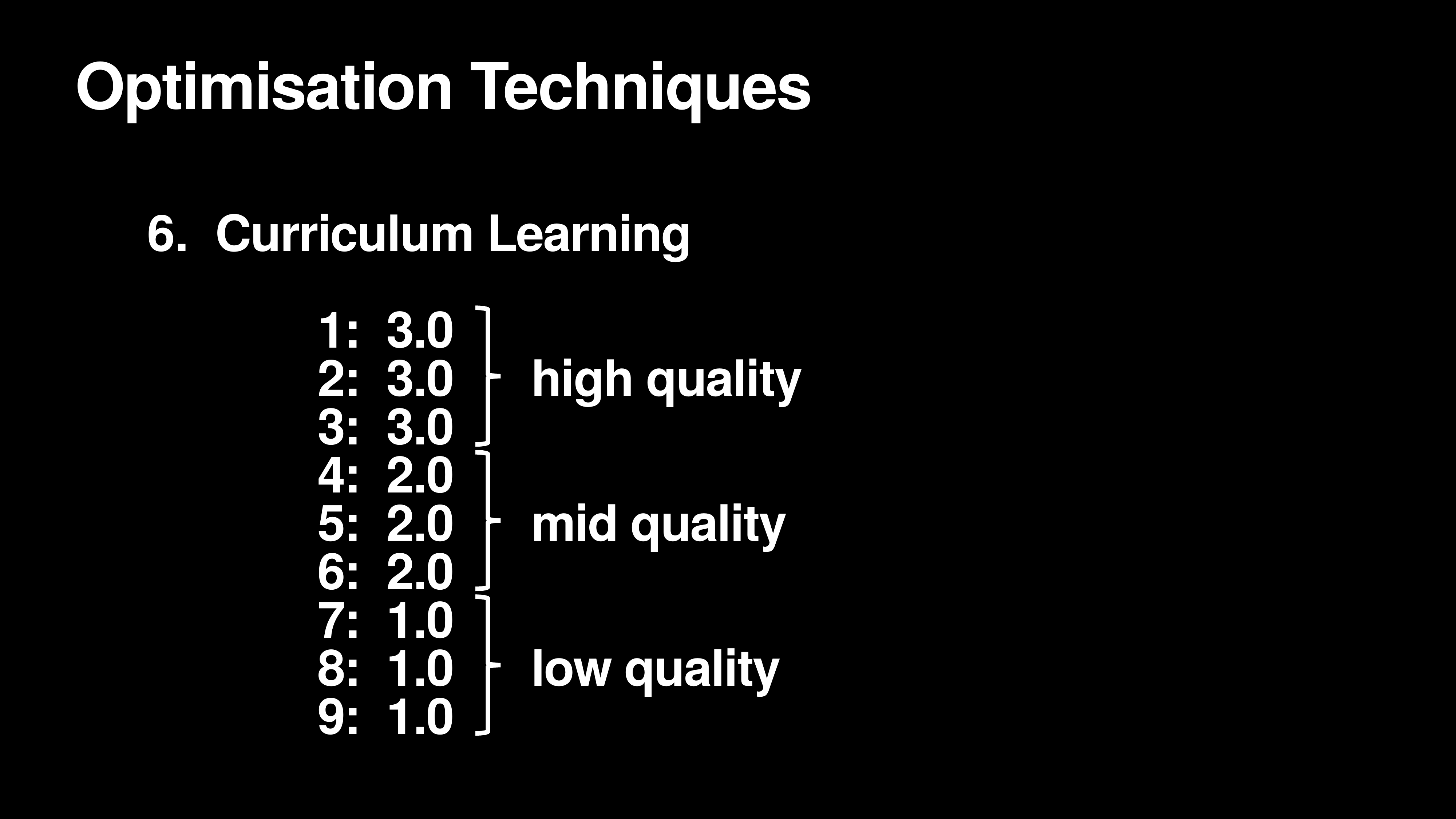

# Optimisation Techniques
Curriculum Learning

1:  3.0
2:  3.0      high quality
3:  3.0
4:  2.0
5:  2.0      mid quality
6:  2.0
7:  1.0
8:  1.0      low quality
9:  1.0